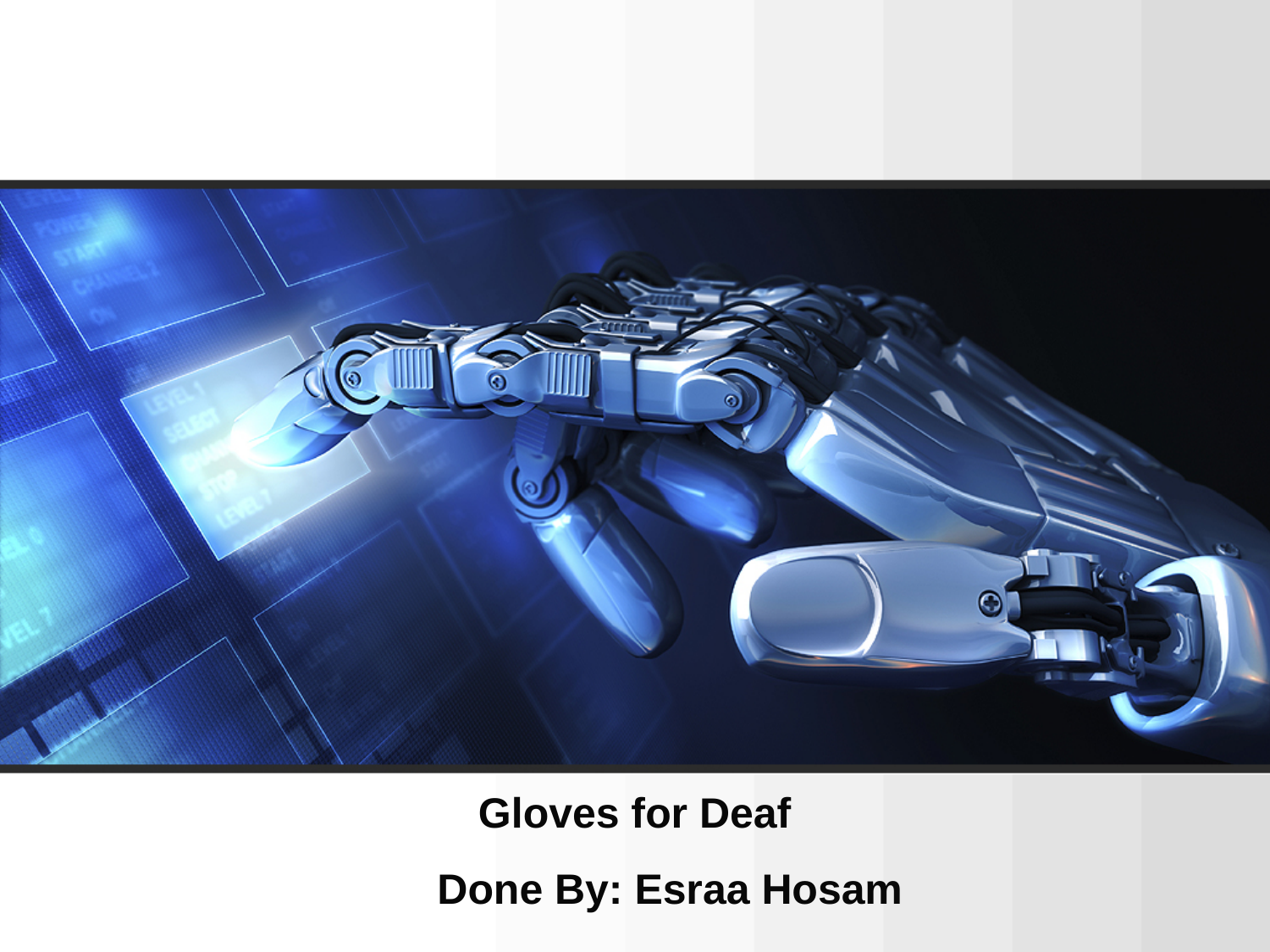

# Gloves for Deaf
Done By: Esraa Hosam